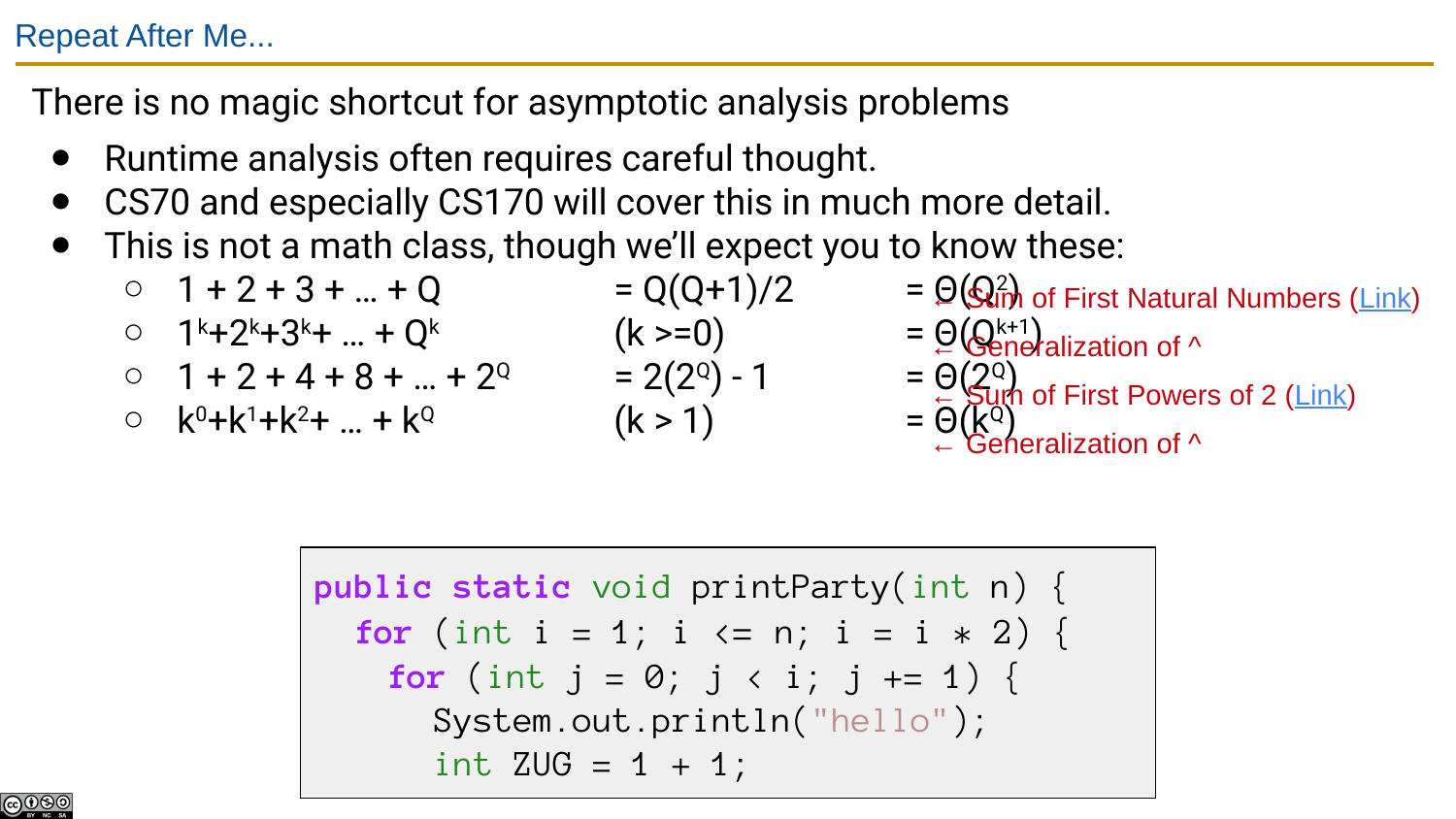

# Repeat After Me...
There is no magic shortcut for asymptotic analysis problems
Runtime analysis often requires careful thought.
CS70 and especially CS170 will cover this in much more detail.
This is not a math class, though we’ll expect you to know these:
1 + 2 + 3 + … + Q		= Q(Q+1)/2 	= Θ(Q2)
1k+2k+3k+ … + Qk		(k >=0)		= Θ(Qk+1)
1 + 2 + 4 + 8 + … + 2Q 	= 2(2Q) - 1 	= Θ(2Q)
k0+k1+k2+ … + kQ		(k > 1)		= Θ(kQ)
← Sum of First Natural Numbers (Link)
← Generalization of ^
← Sum of First Powers of 2 (Link)

← Generalization of ^

public static void printParty(int n) {
  for (int i = 1; i <= n; i = i * 2) {
for (int j = 0; j < i; j += 1) {
      System.out.println("hello");
      int ZUG = 1 + 1;